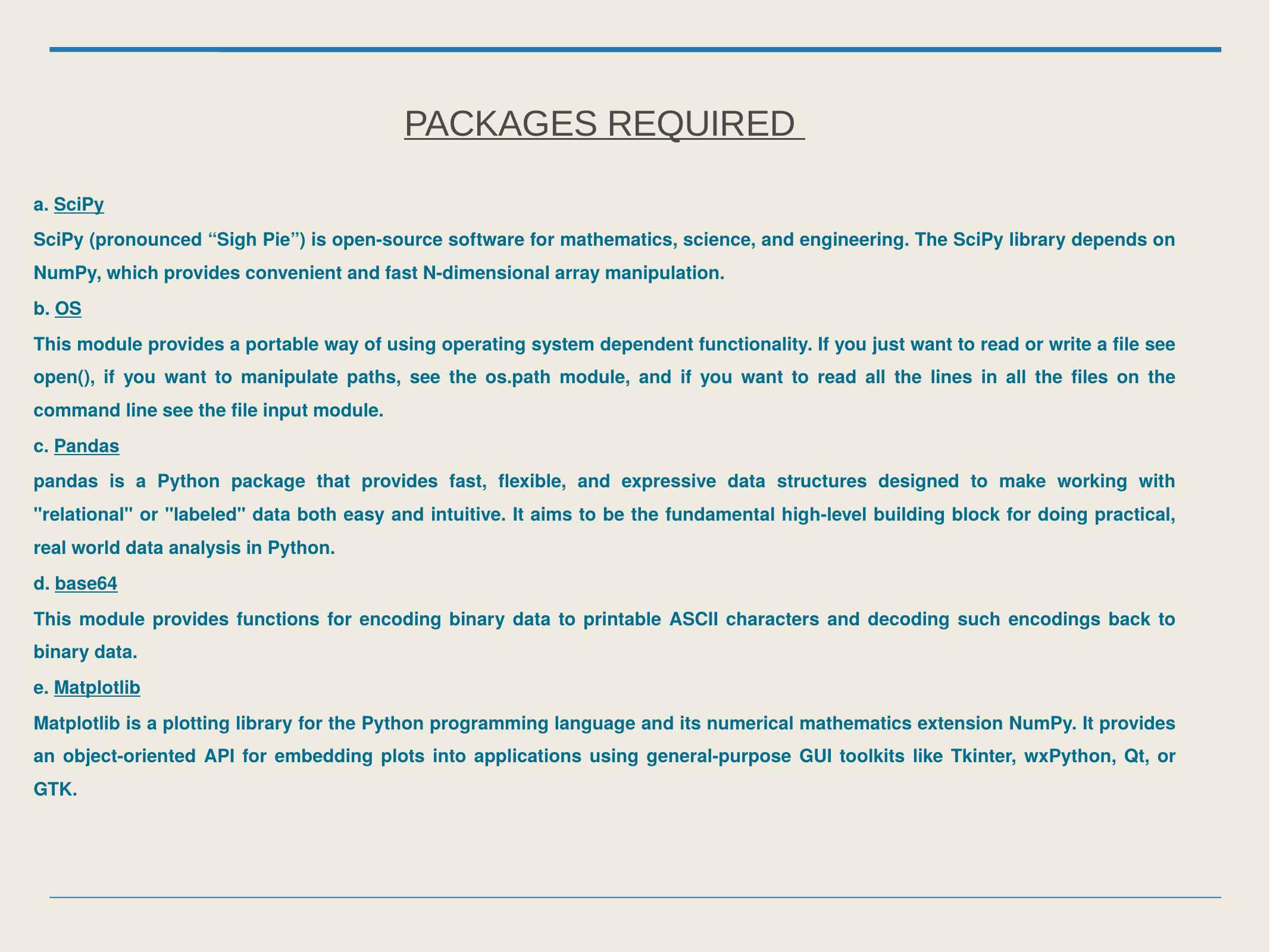

Packages required

a. SciPy
SciPy (pronounced “Sigh Pie”) is open-source software for mathematics, science, and engineering. The SciPy library depends on NumPy, which provides convenient and fast N-dimensional array manipulation.
b. OS
This module provides a portable way of using operating system dependent functionality. If you just want to read or write a file see open(), if you want to manipulate paths, see the os.path module, and if you want to read all the lines in all the files on the command line see the file input module.
c. Pandas
pandas is a Python package that provides fast, flexible, and expressive data structures designed to make working with "relational" or "labeled" data both easy and intuitive. It aims to be the fundamental high-level building block for doing practical, real world data analysis in Python.
d. base64
This module provides functions for encoding binary data to printable ASCII characters and decoding such encodings back to binary data.
e. Matplotlib
Matplotlib is a plotting library for the Python programming language and its numerical mathematics extension NumPy. It provides an object-oriented API for embedding plots into applications using general-purpose GUI toolkits like Tkinter, wxPython, Qt, or GTK.